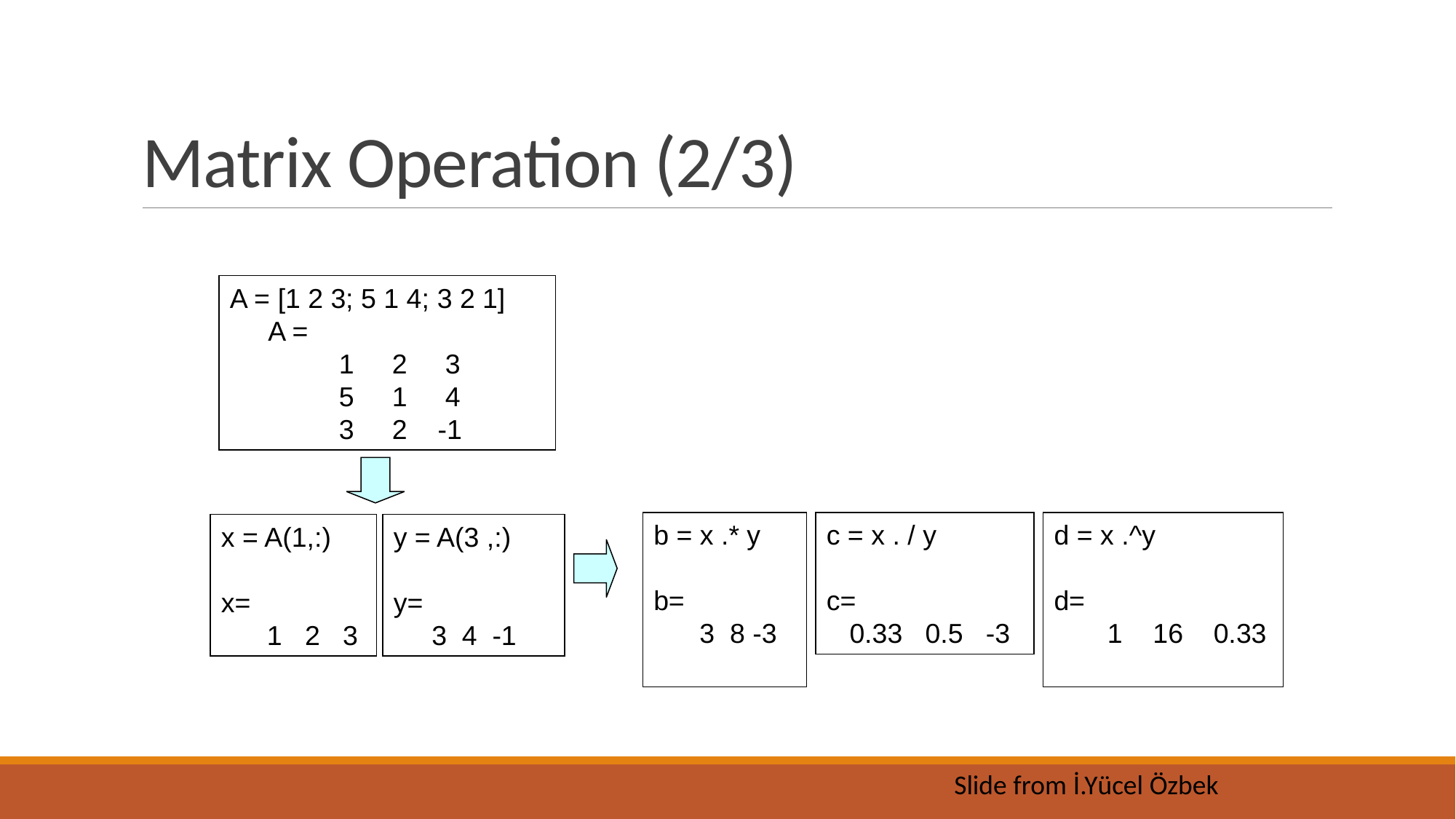

# Matrix Operation (2/3)
A = [1 2 3; 5 1 4; 3 2 1]
     A =
   	1     2     3
     	5     1     4
    	3     2    -1

b = x .* y

b=
      3  8 -3
c = x . / y

c=
   0.33   0.5   -3
d = x .^y

d=
       1    16    0.33
x = A(1,:)

x=
      1   2   3
y = A(3 ,:)

y=
     3  4  -1

Slide from İ.Yücel Özbek